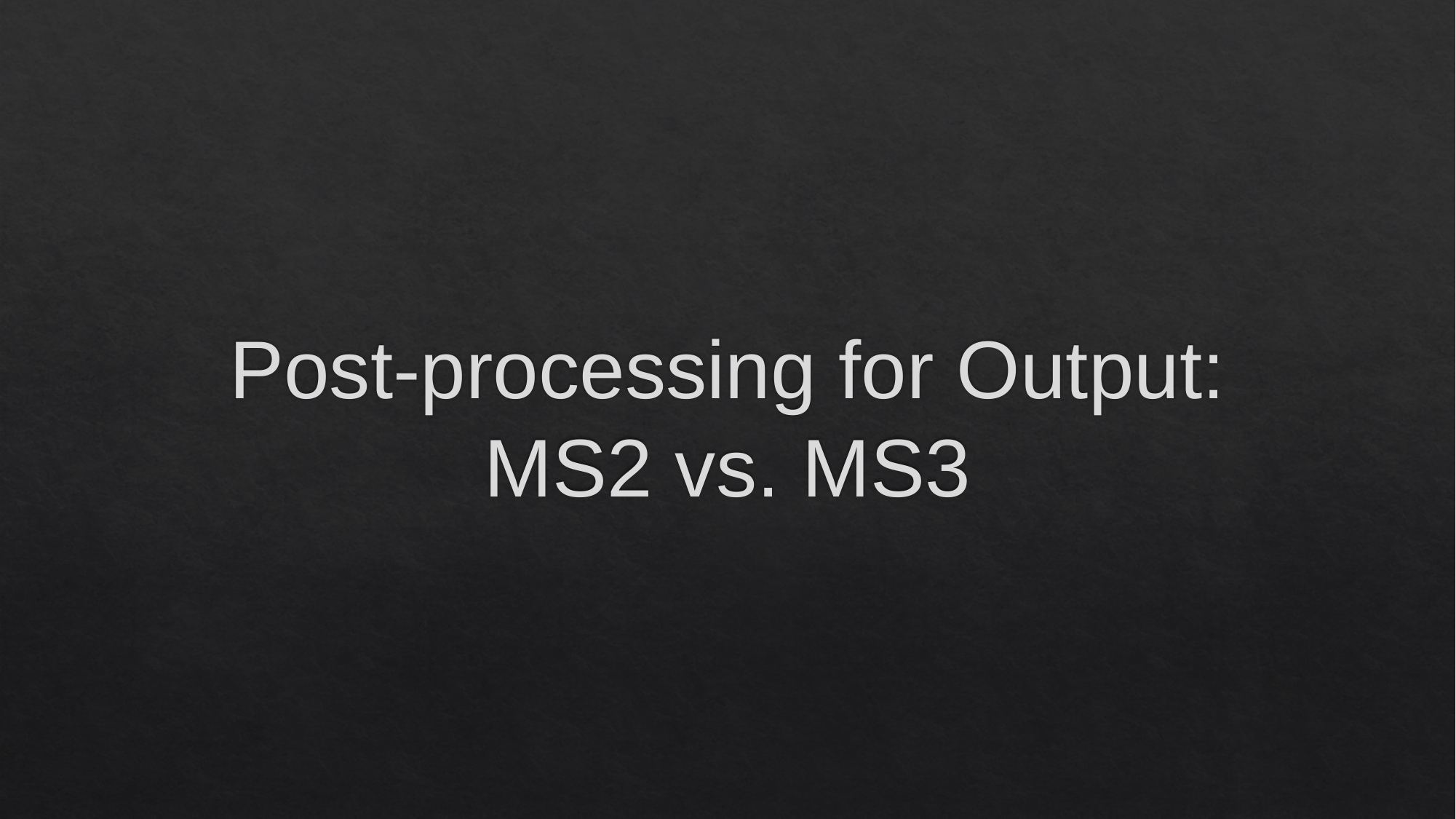

# Post-processing for Output: MS2 vs. MS3